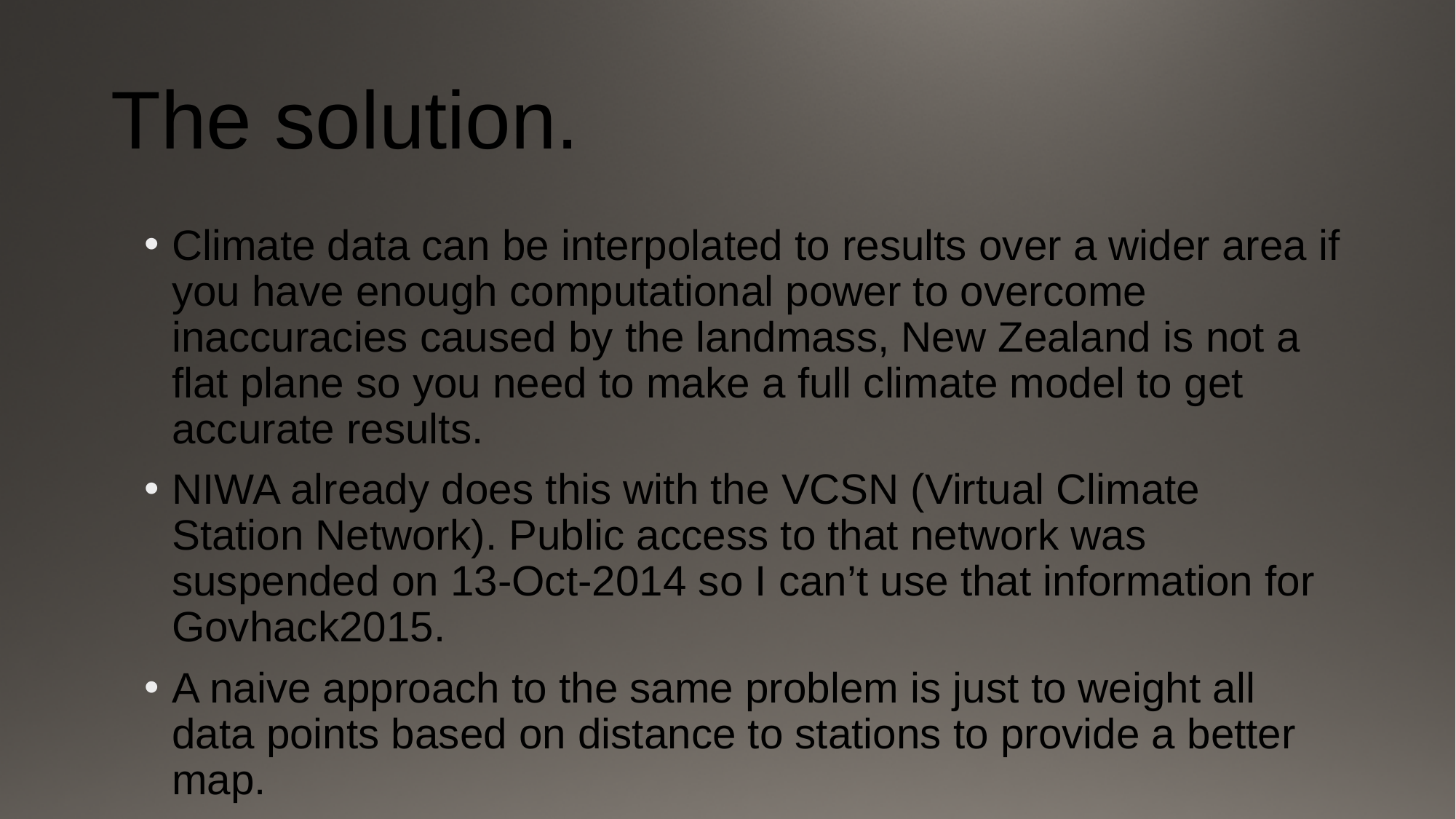

# The solution.
Climate data can be interpolated to results over a wider area if you have enough computational power to overcome inaccuracies caused by the landmass, New Zealand is not a flat plane so you need to make a full climate model to get accurate results.
NIWA already does this with the VCSN (Virtual Climate Station Network). Public access to that network was suspended on 13-Oct-2014 so I can’t use that information for Govhack2015.
A naive approach to the same problem is just to weight all data points based on distance to stations to provide a better map.